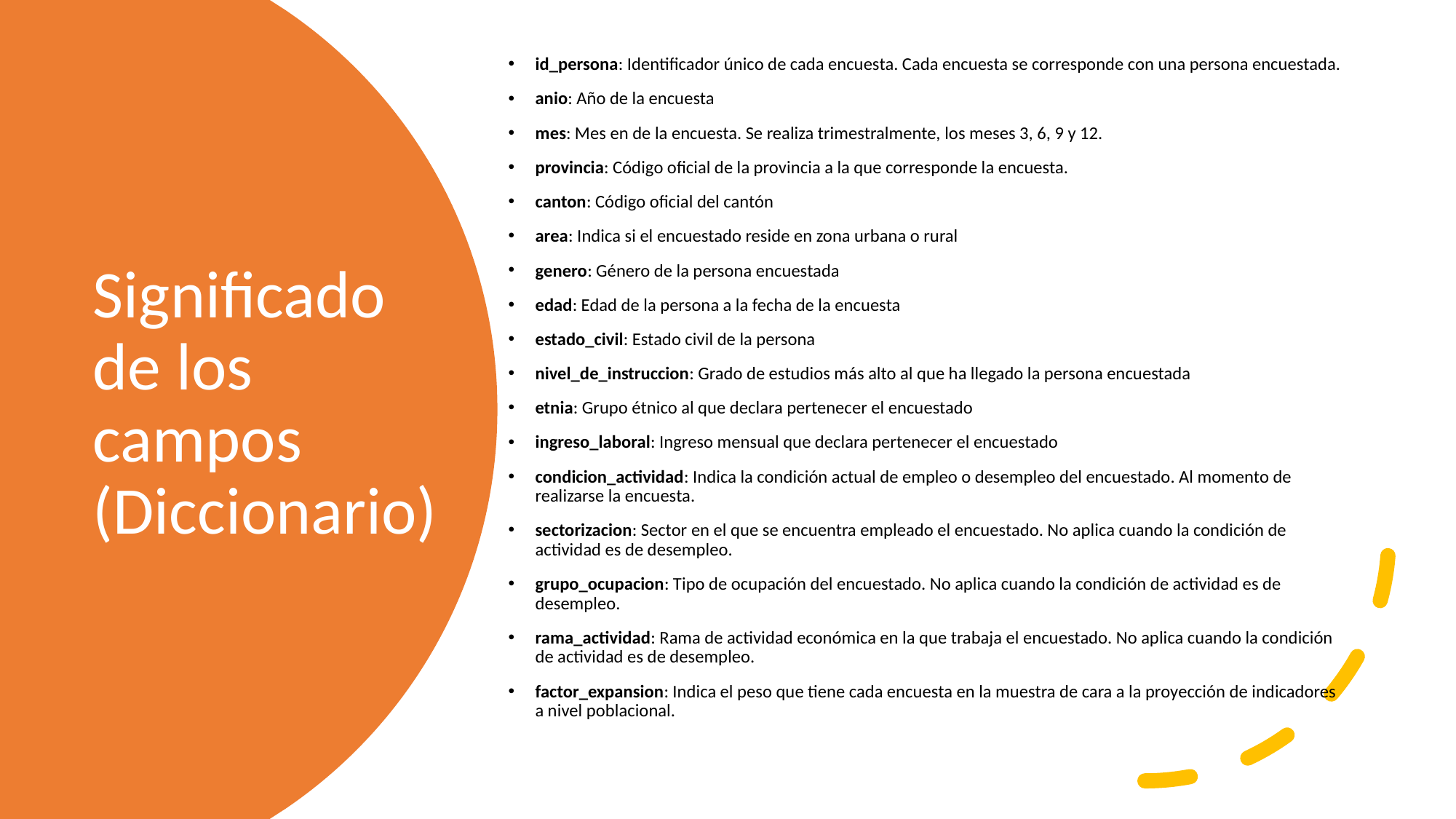

id_persona: Identificador único de cada encuesta. Cada encuesta se corresponde con una persona encuestada.
anio: Año de la encuesta
mes: Mes en de la encuesta. Se realiza trimestralmente, los meses 3, 6, 9 y 12.
provincia: Código oficial de la provincia a la que corresponde la encuesta.
canton: Código oficial del cantón
area: Indica si el encuestado reside en zona urbana o rural
genero: Género de la persona encuestada
edad: Edad de la persona a la fecha de la encuesta
estado_civil: Estado civil de la persona
nivel_de_instruccion: Grado de estudios más alto al que ha llegado la persona encuestada
etnia: Grupo étnico al que declara pertenecer el encuestado
ingreso_laboral: Ingreso mensual que declara pertenecer el encuestado
condicion_actividad: Indica la condición actual de empleo o desempleo del encuestado. Al momento de realizarse la encuesta.
sectorizacion: Sector en el que se encuentra empleado el encuestado. No aplica cuando la condición de actividad es de desempleo.
grupo_ocupacion: Tipo de ocupación del encuestado. No aplica cuando la condición de actividad es de desempleo.
rama_actividad: Rama de actividad económica en la que trabaja el encuestado. No aplica cuando la condición de actividad es de desempleo.
factor_expansion: Indica el peso que tiene cada encuesta en la muestra de cara a la proyección de indicadores a nivel poblacional.
# Significado de los campos (Diccionario)